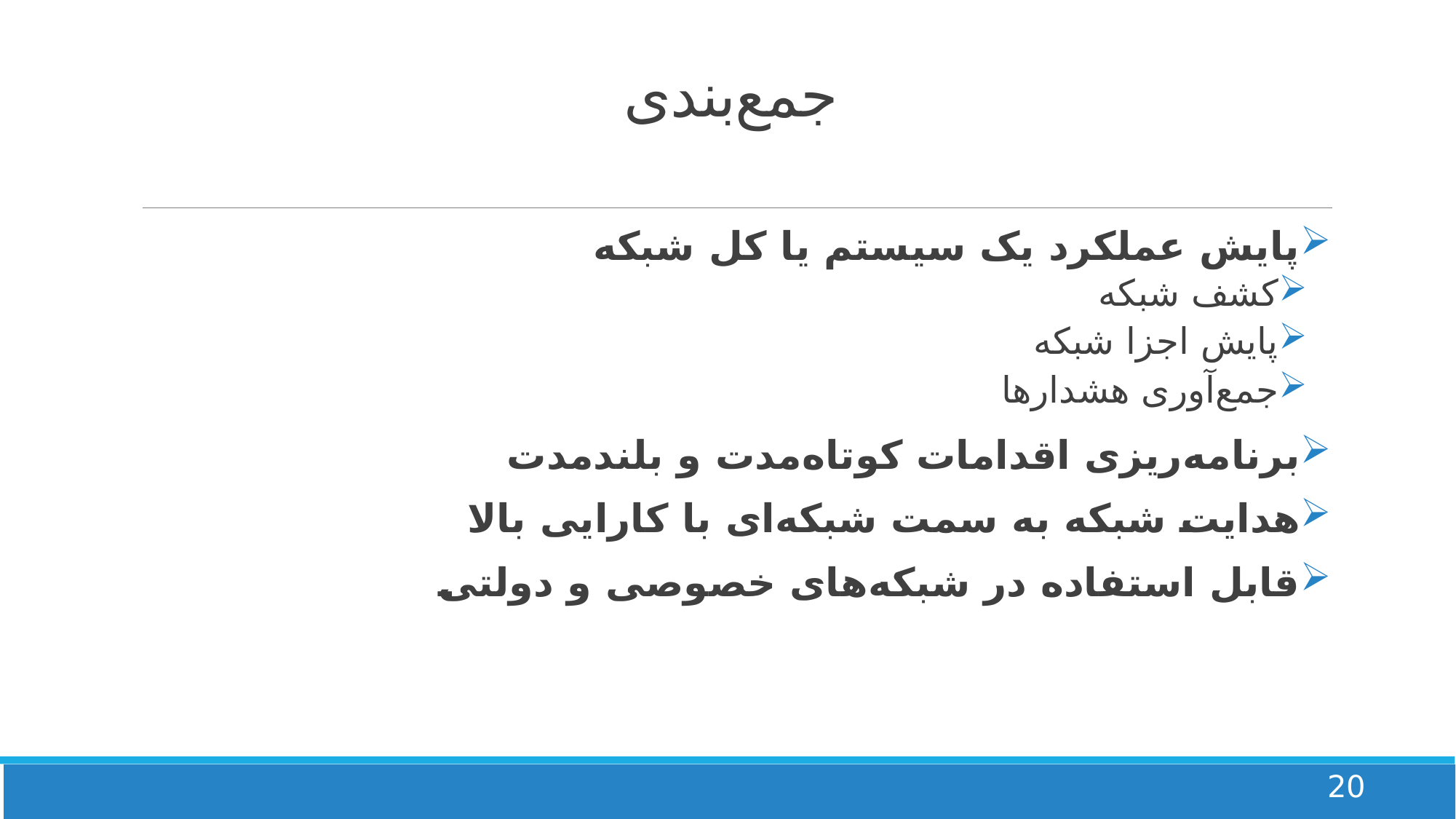

# جمع‌بندی
پایش عملکرد یک سیستم یا کل شبکه
کشف شبکه
پایش اجزا شبکه
جمع‌آوری هشدارها
برنامه‌ریزی اقدامات کوتاه‌مدت و بلندمدت
هدایت شبکه به سمت شبکه‌ای با کارایی بالا
قابل استفاده در شبکه‌های خصوصی و دولتی

20